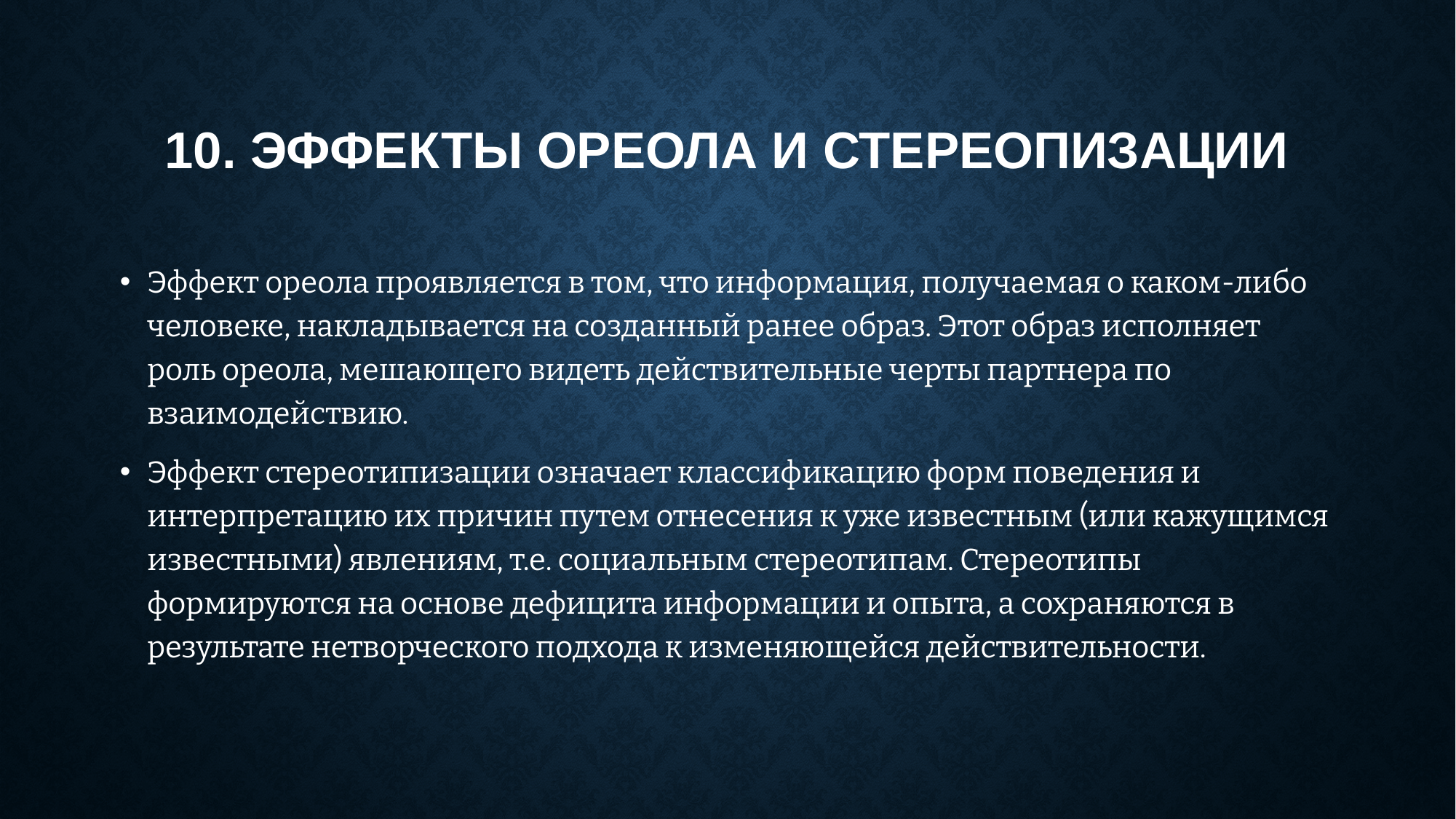

# 10. Эффекты ореола и стереопизации
Эффект ореола проявляется в том, что информация, получае­мая о каком-либо человеке, накладывается на созданный ранее образ. Этот образ исполняет роль ореола, мешающего видеть дей­ствительные черты партнера по взаимодействию.
Эффект стереотипизации означает классификацию форм пове­дения и интерпретацию их причин путем отнесения к уже извес­тным (или кажущимся известными) явлениям, т.е. социальным стереотипам. Стереотипы формируются на основе дефицита ин­формации и опыта, а сохраняются в результате нетворческого под­хода к изменяющейся действительности.